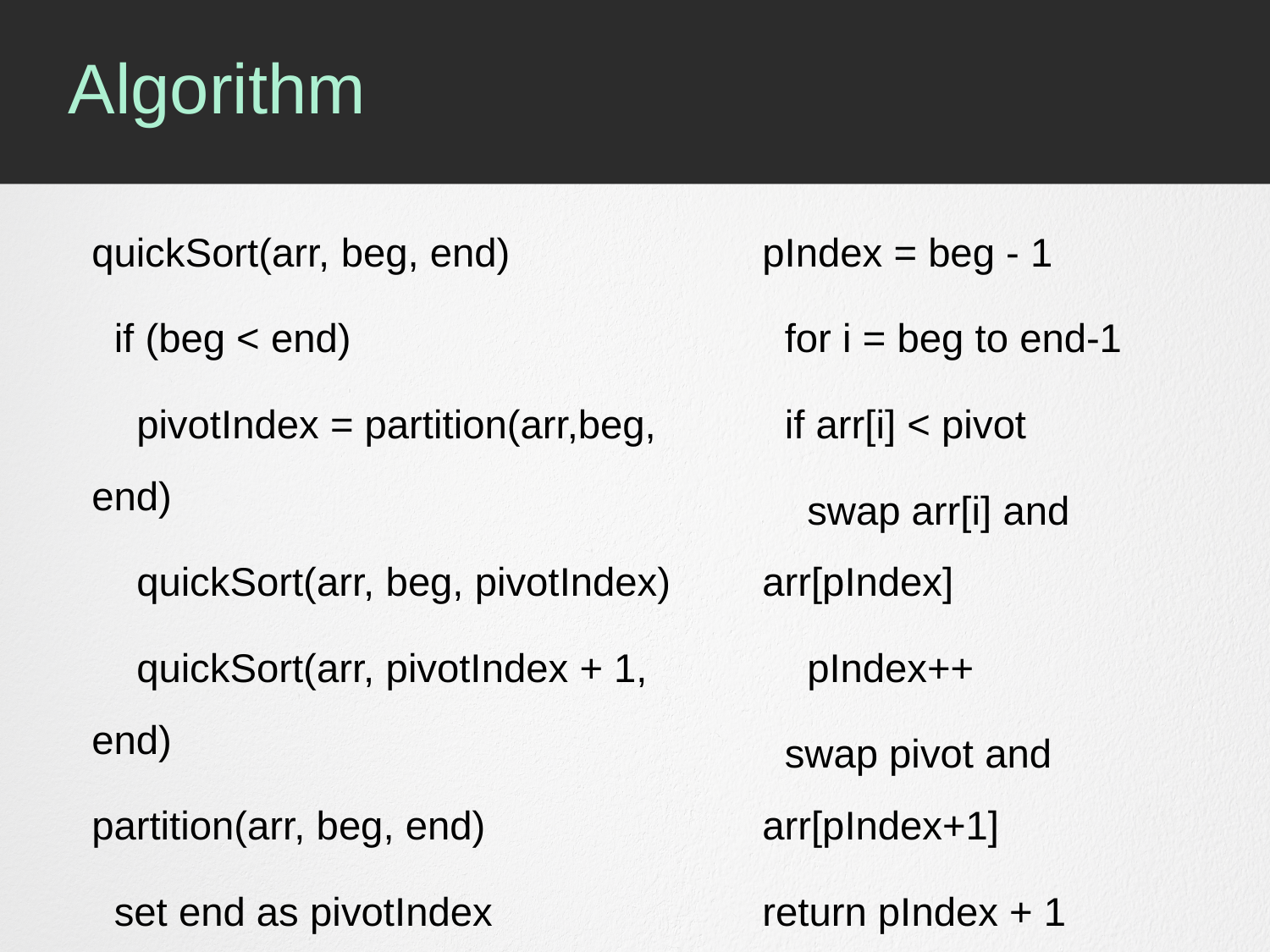

# Algorithm
quickSort(arr, beg, end)
  if (beg < end)
    pivotIndex = partition(arr,beg, end)
    quickSort(arr, beg, pivotIndex)
    quickSort(arr, pivotIndex + 1, end)
partition(arr, beg, end)
  set end as pivotIndex

pIndex = beg - 1
  for i = beg to end-1
  if arr[i] < pivot
    swap arr[i] and arr[pIndex]
    pIndex++
  swap pivot and arr[pIndex+1]
return pIndex + 1